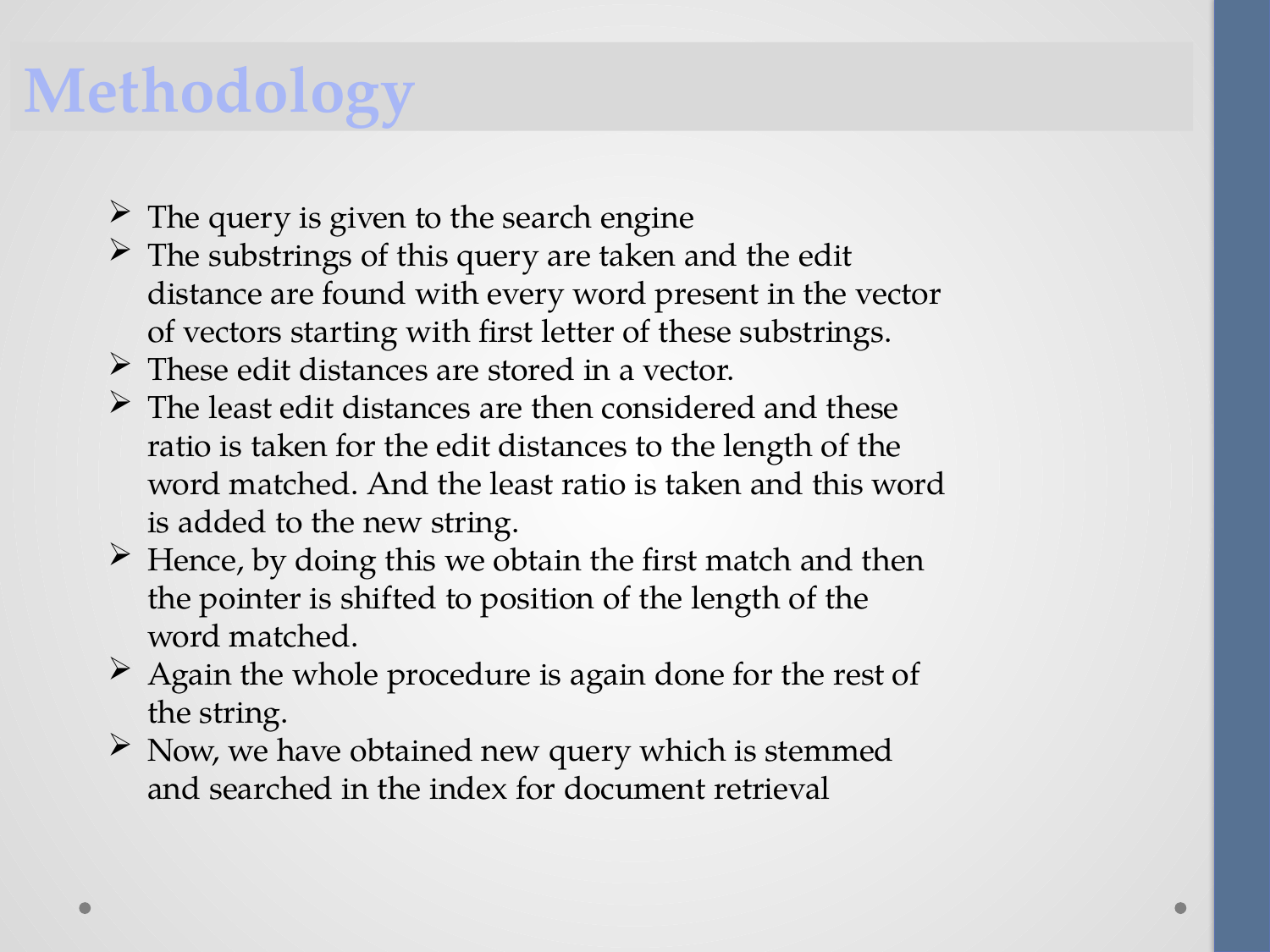

Methodology
The query is given to the search engine
The substrings of this query are taken and the edit distance are found with every word present in the vector of vectors starting with first letter of these substrings.
These edit distances are stored in a vector.
The least edit distances are then considered and these ratio is taken for the edit distances to the length of the word matched. And the least ratio is taken and this word is added to the new string.
Hence, by doing this we obtain the first match and then the pointer is shifted to position of the length of the word matched.
Again the whole procedure is again done for the rest of the string.
Now, we have obtained new query which is stemmed and searched in the index for document retrieval